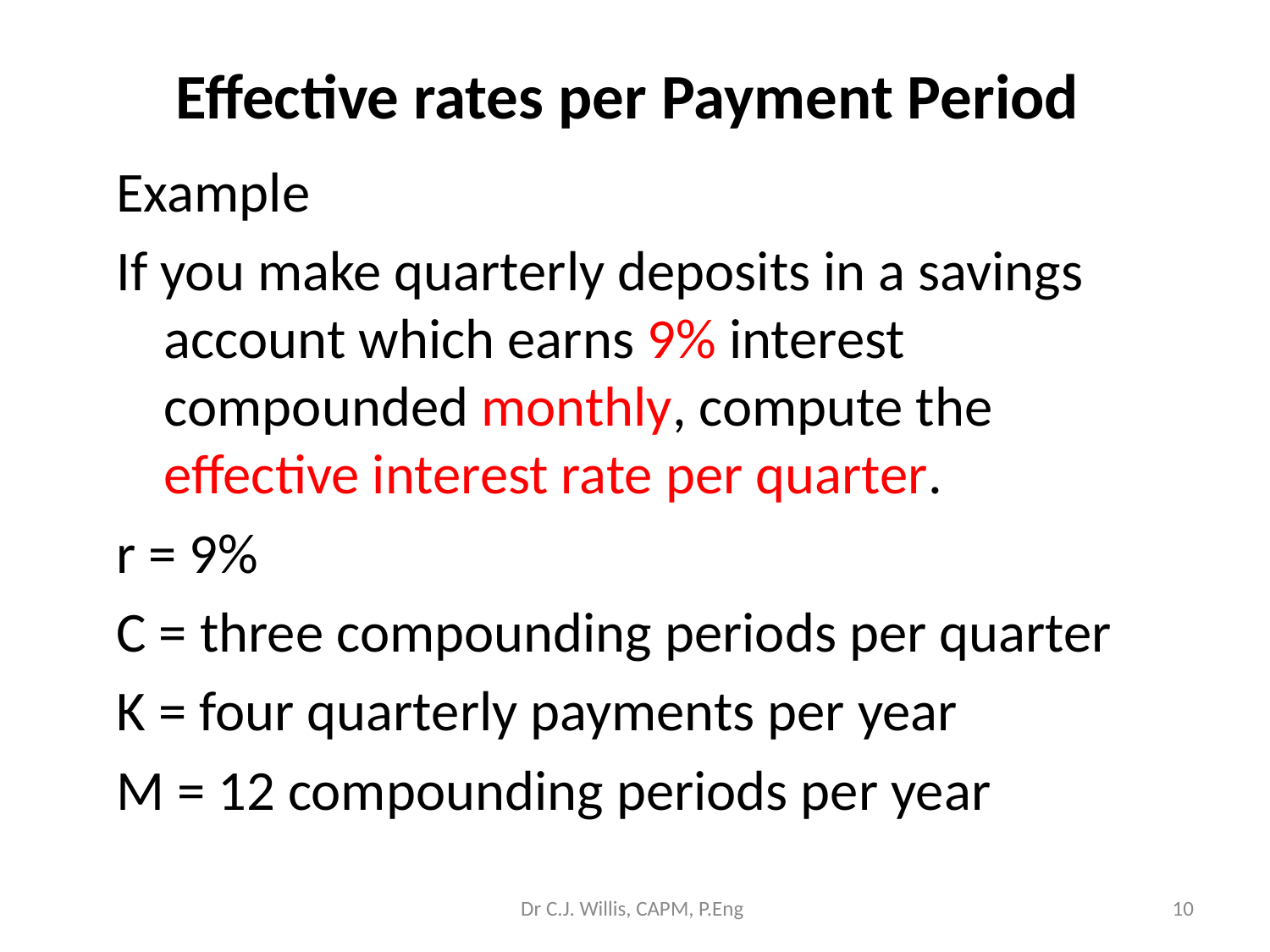

# Effective rates per Payment Period
Example
If you make quarterly deposits in a savings account which earns 9% interest compounded monthly, compute the effective interest rate per quarter.
r = 9%
C = three compounding periods per quarter
K = four quarterly payments per year
M = 12 compounding periods per year
Dr C.J. Willis, CAPM, P.Eng
10